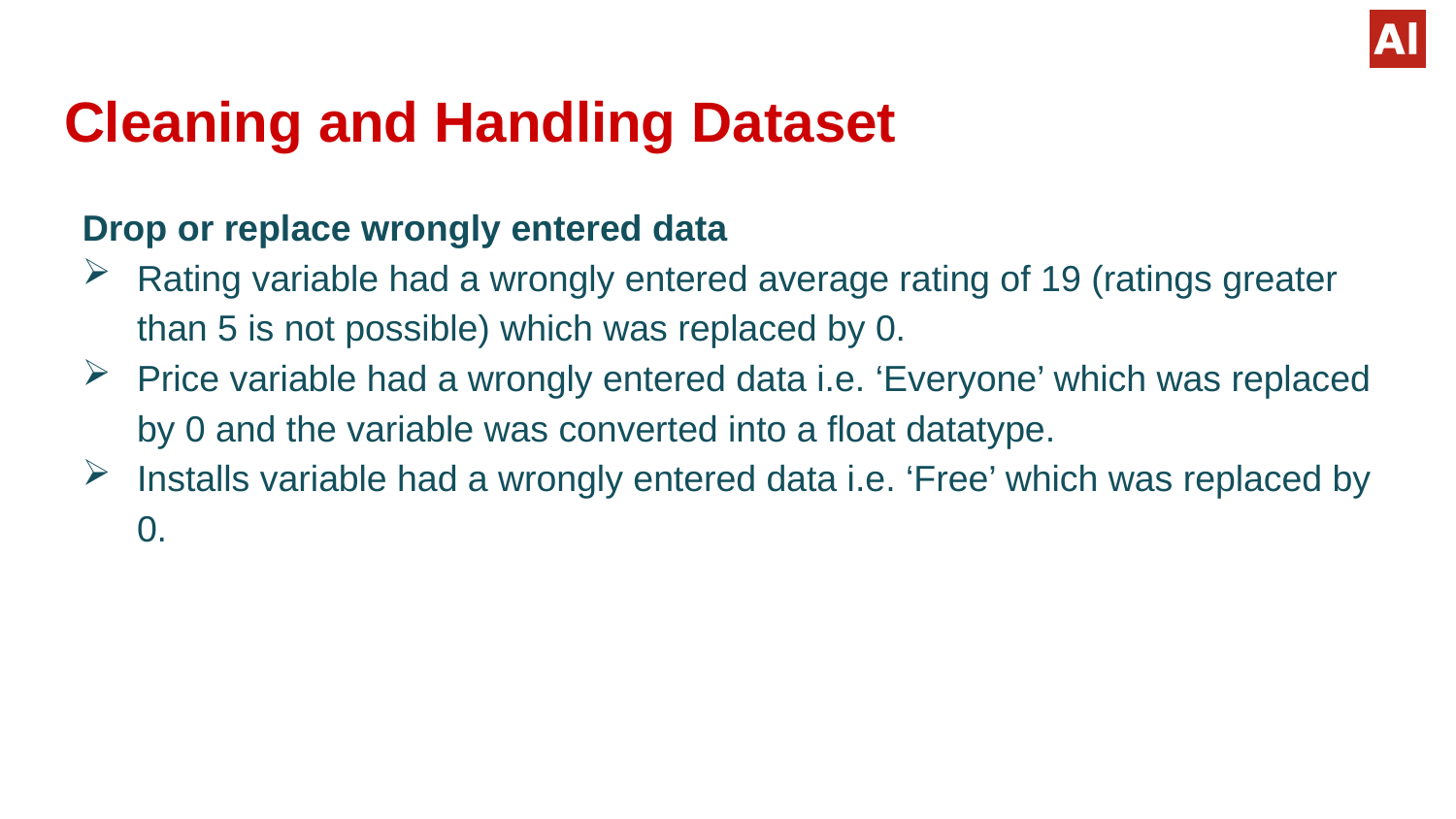

# Cleaning and Handling Dataset
Drop or replace wrongly entered data
Rating variable had a wrongly entered average rating of 19 (ratings greater than 5 is not possible) which was replaced by 0.
Price variable had a wrongly entered data i.e. ‘Everyone’ which was replaced by 0 and the variable was converted into a float datatype.
Installs variable had a wrongly entered data i.e. ‘Free’ which was replaced by 0.